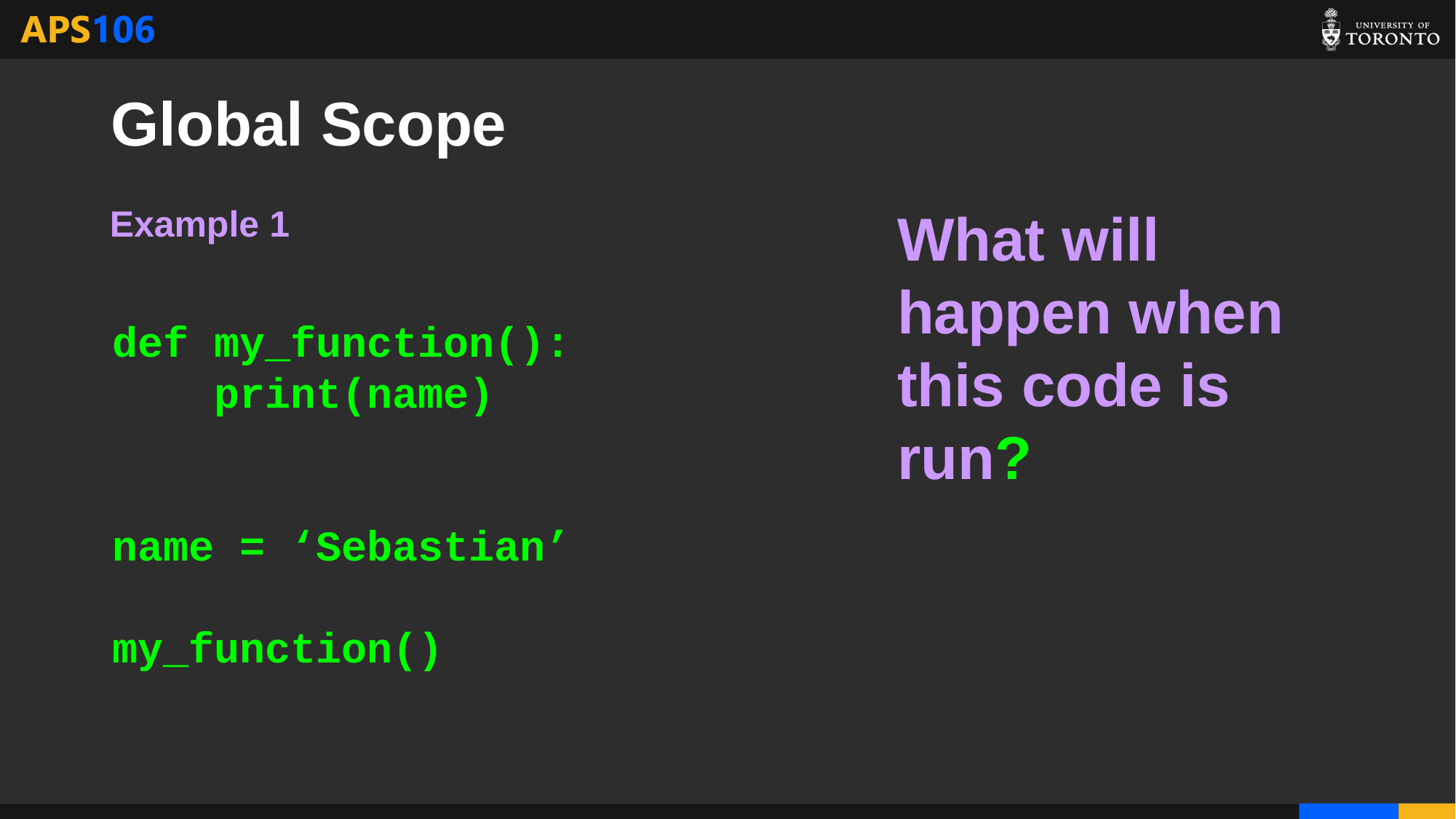

# Global Scope
Example 1
What will happen when this code is run?
def my_function():
    print(name)

name = ‘Sebastian’

my_function()